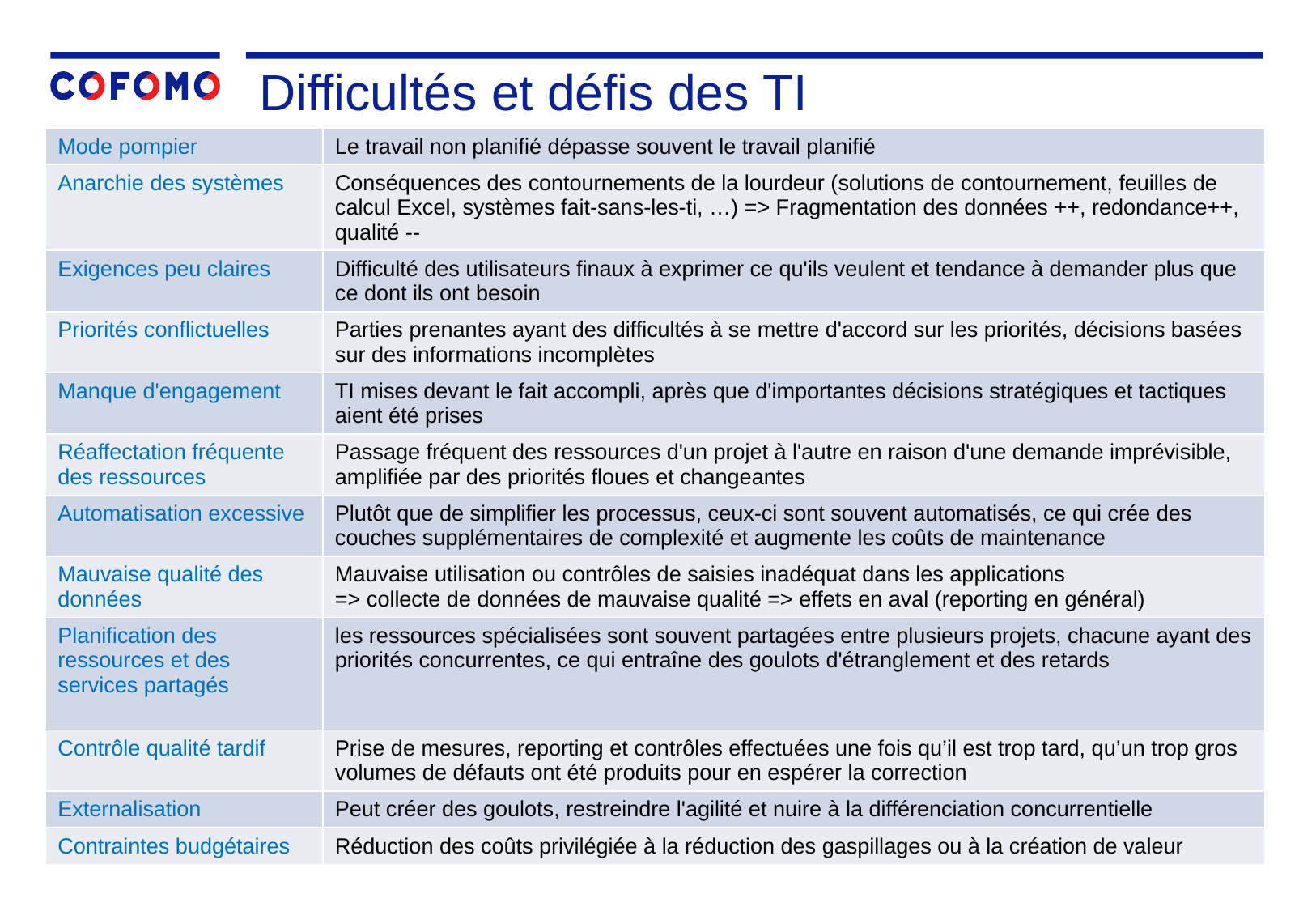

Difficultés et défis des TI
| Mode pompier | Le travail non planifié dépasse souvent le travail planifié |
| --- | --- |
| Anarchie des systèmes | Conséquences des contournements de la lourdeur (solutions de contournement, feuilles de calcul Excel, systèmes fait-sans-les-ti, …) => Fragmentation des données ++, redondance++, qualité -- |
| Exigences peu claires | Difficulté des utilisateurs finaux à exprimer ce qu'ils veulent et tendance à demander plus que ce dont ils ont besoin |
| Priorités conflictuelles | Parties prenantes ayant des difficultés à se mettre d'accord sur les priorités, décisions basées sur des informations incomplètes |
| Manque d'engagement | TI mises devant le fait accompli, après que d'importantes décisions stratégiques et tactiques aient été prises |
| Réaffectation fréquente des ressources | Passage fréquent des ressources d'un projet à l'autre en raison d'une demande imprévisible, amplifiée par des priorités floues et changeantes |
| Automatisation excessive | Plutôt que de simplifier les processus, ceux-ci sont souvent automatisés, ce qui crée des couches supplémentaires de complexité et augmente les coûts de maintenance |
| Mauvaise qualité des données | Mauvaise utilisation ou contrôles de saisies inadéquat dans les applications => collecte de données de mauvaise qualité => effets en aval (reporting en général) |
| Planification des ressources et des services partagés | les ressources spécialisées sont souvent partagées entre plusieurs projets, chacune ayant des priorités concurrentes, ce qui entraîne des goulots d'étranglement et des retards |
| Contrôle qualité tardif | Prise de mesures, reporting et contrôles effectuées une fois qu’il est trop tard, qu’un trop gros volumes de défauts ont été produits pour en espérer la correction |
| Externalisation | Peut créer des goulots, restreindre l'agilité et nuire à la différenciation concurrentielle |
| Contraintes budgétaires | Réduction des coûts privilégiée à la réduction des gaspillages ou à la création de valeur |